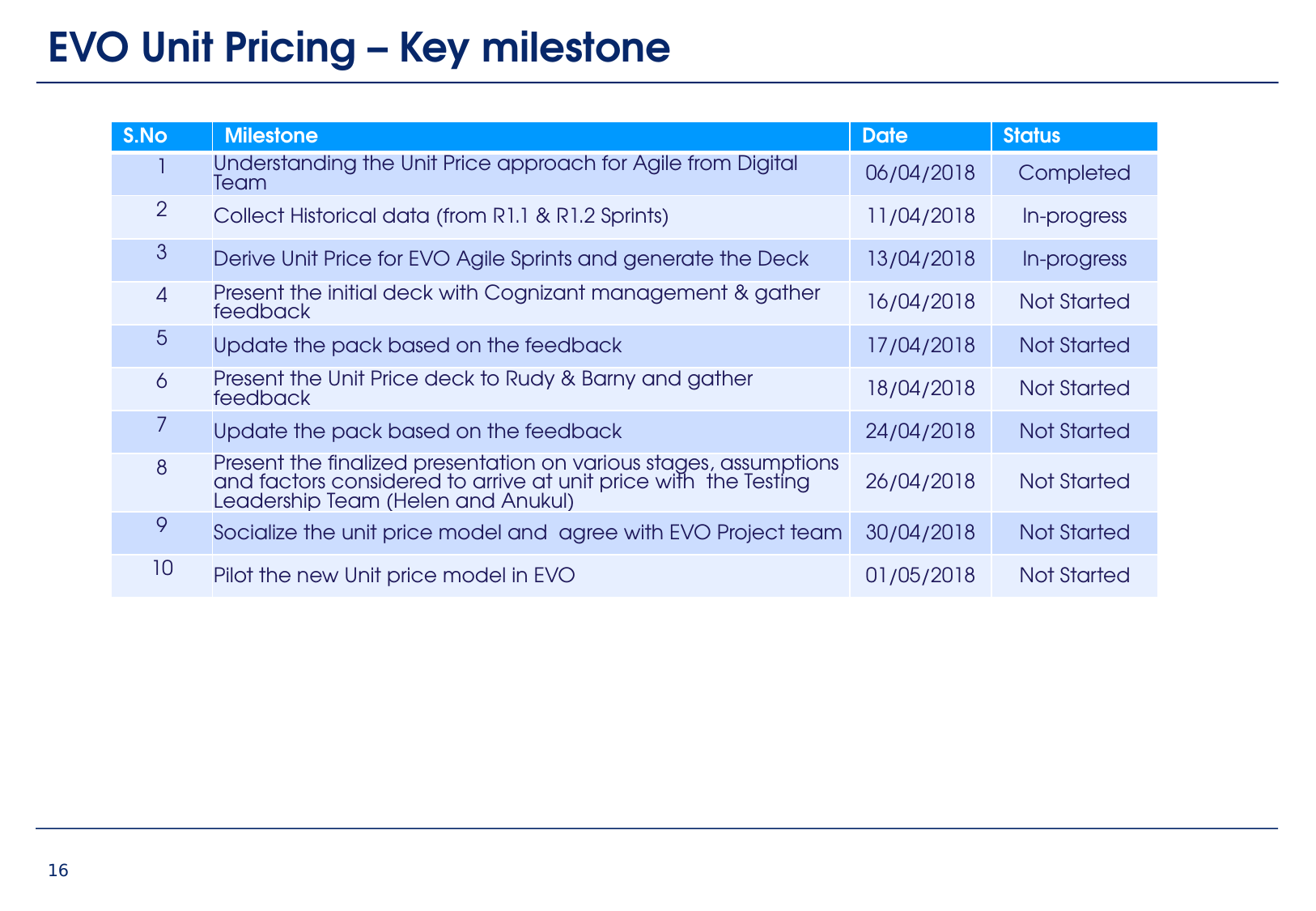

# EVO Unit Pricing – Key milestone
| S.No | Milestone | Date | Status |
| --- | --- | --- | --- |
| 1 | Understanding the Unit Price approach for Agile from Digital Team | 06/04/2018 | Completed |
| 2 | Collect Historical data (from R1.1 & R1.2 Sprints) | 11/04/2018 | In-progress |
| 3 | Derive Unit Price for EVO Agile Sprints and generate the Deck | 13/04/2018 | In-progress |
| 4 | Present the initial deck with Cognizant management & gather feedback | 16/04/2018 | Not Started |
| 5 | Update the pack based on the feedback | 17/04/2018 | Not Started |
| 6 | Present the Unit Price deck to Rudy & Barny and gather feedback | 18/04/2018 | Not Started |
| 7 | Update the pack based on the feedback | 24/04/2018 | Not Started |
| 8 | Present the finalized presentation on various stages, assumptions and factors considered to arrive at unit price with the Testing Leadership Team (Helen and Anukul) | 26/04/2018 | Not Started |
| 9 | Socialize the unit price model and agree with EVO Project team | 30/04/2018 | Not Started |
| 10 | Pilot the new Unit price model in EVO | 01/05/2018 | Not Started |
16